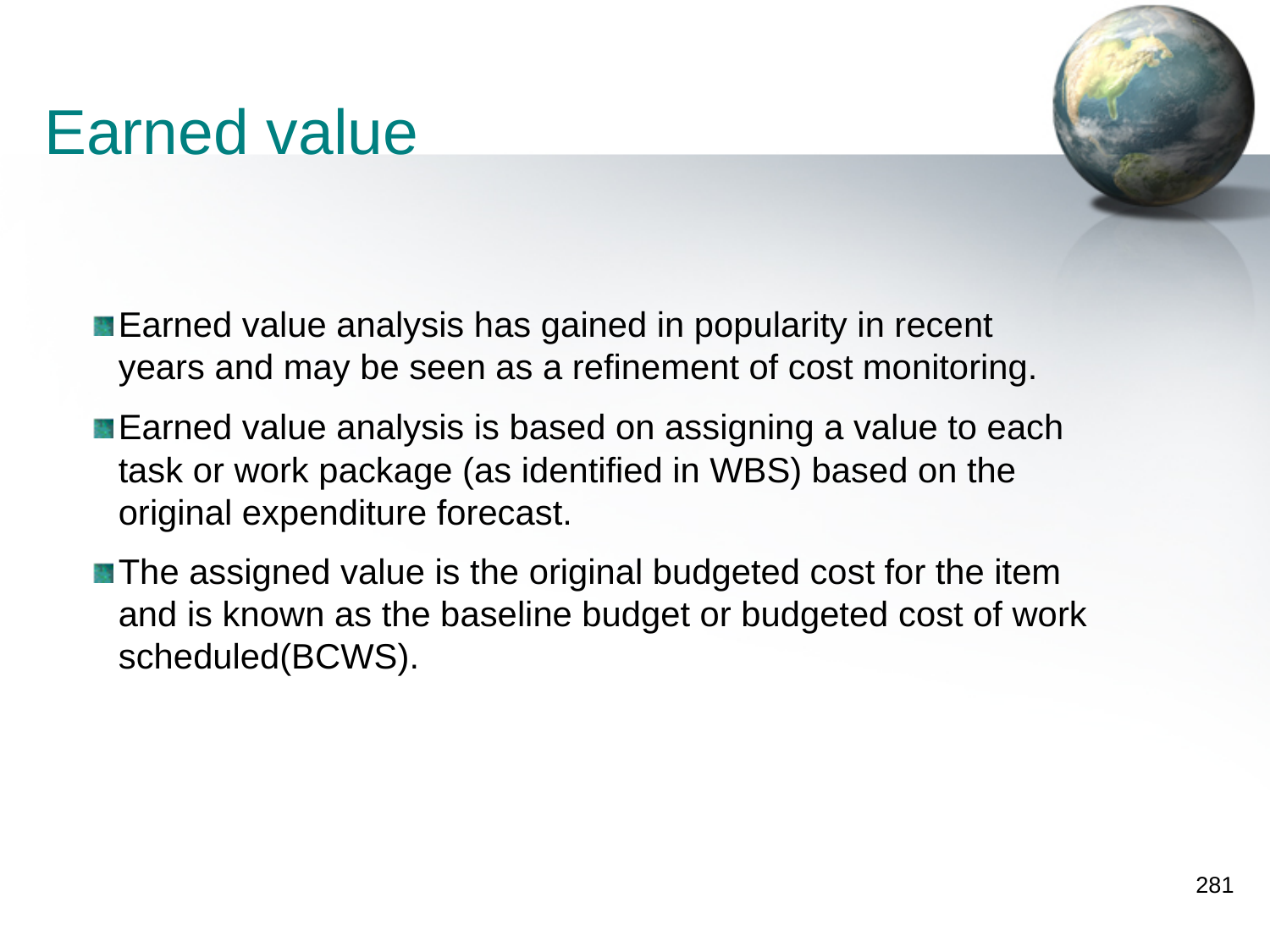

Earned value
Earned value analysis has gained in popularity in recent years and may be seen as a refinement of cost monitoring.
Earned value analysis is based on assigning a value to each task or work package (as identified in WBS) based on the original expenditure forecast.
The assigned value is the original budgeted cost for the item and is known as the baseline budget or budgeted cost of work scheduled(BCWS).

281